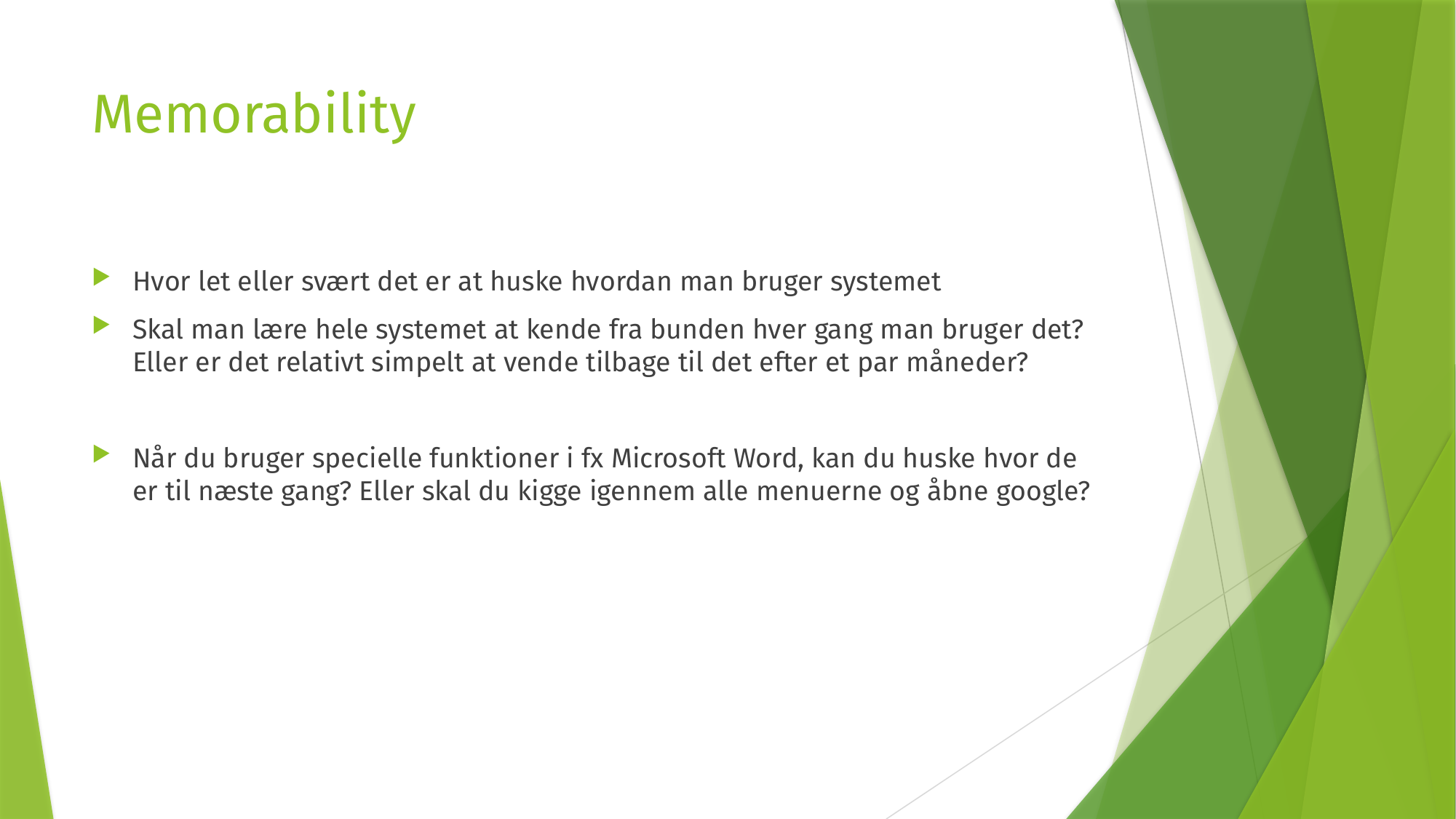

# Memorability
Hvor let eller svært det er at huske hvordan man bruger systemet
Skal man lære hele systemet at kende fra bunden hver gang man bruger det? Eller er det relativt simpelt at vende tilbage til det efter et par måneder?

Når du bruger specielle funktioner i fx Microsoft Word, kan du huske hvor de er til næste gang? Eller skal du kigge igennem alle menuerne og åbne google?